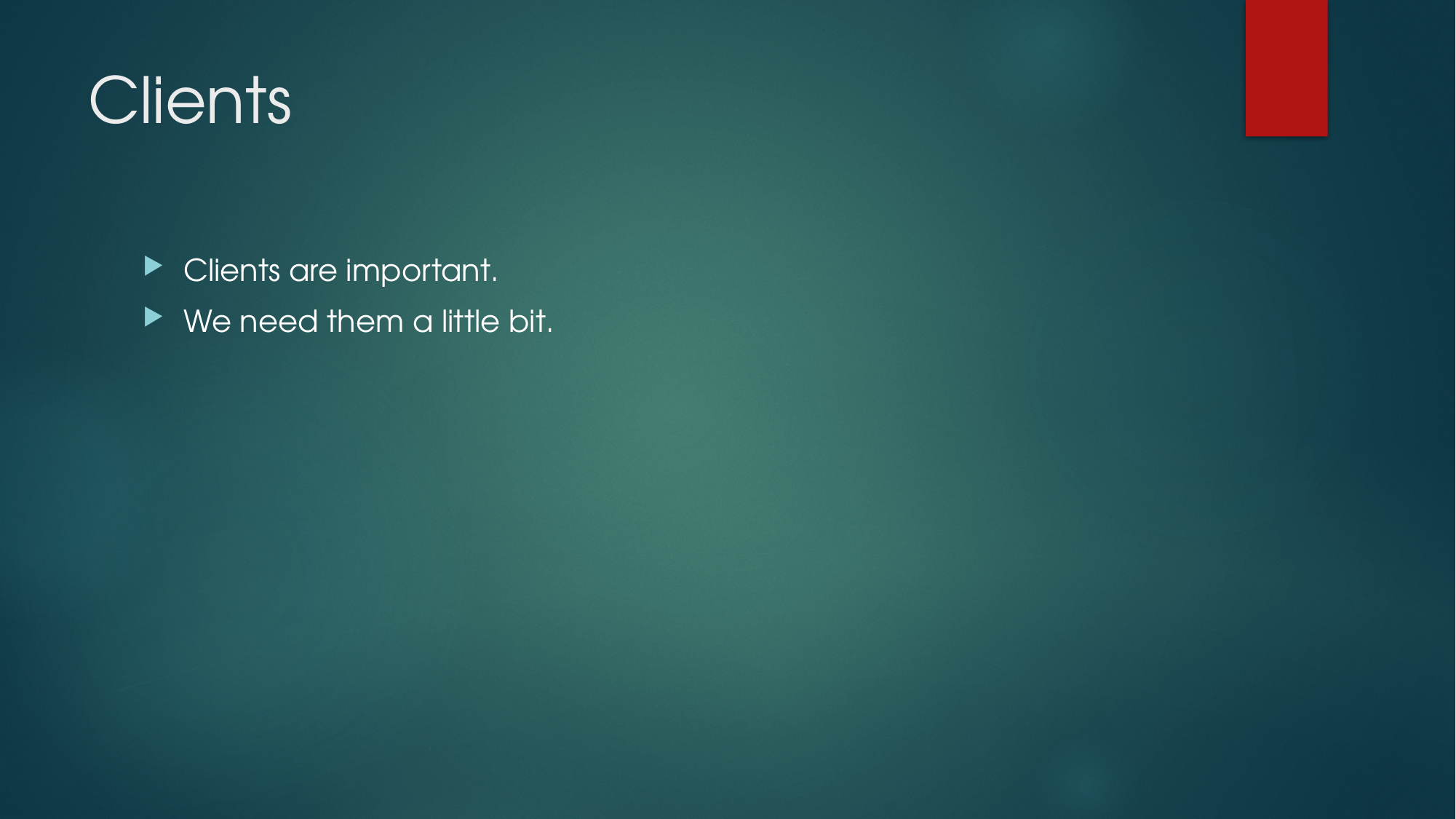

# Clients
Clients are important.
We need them a little bit.